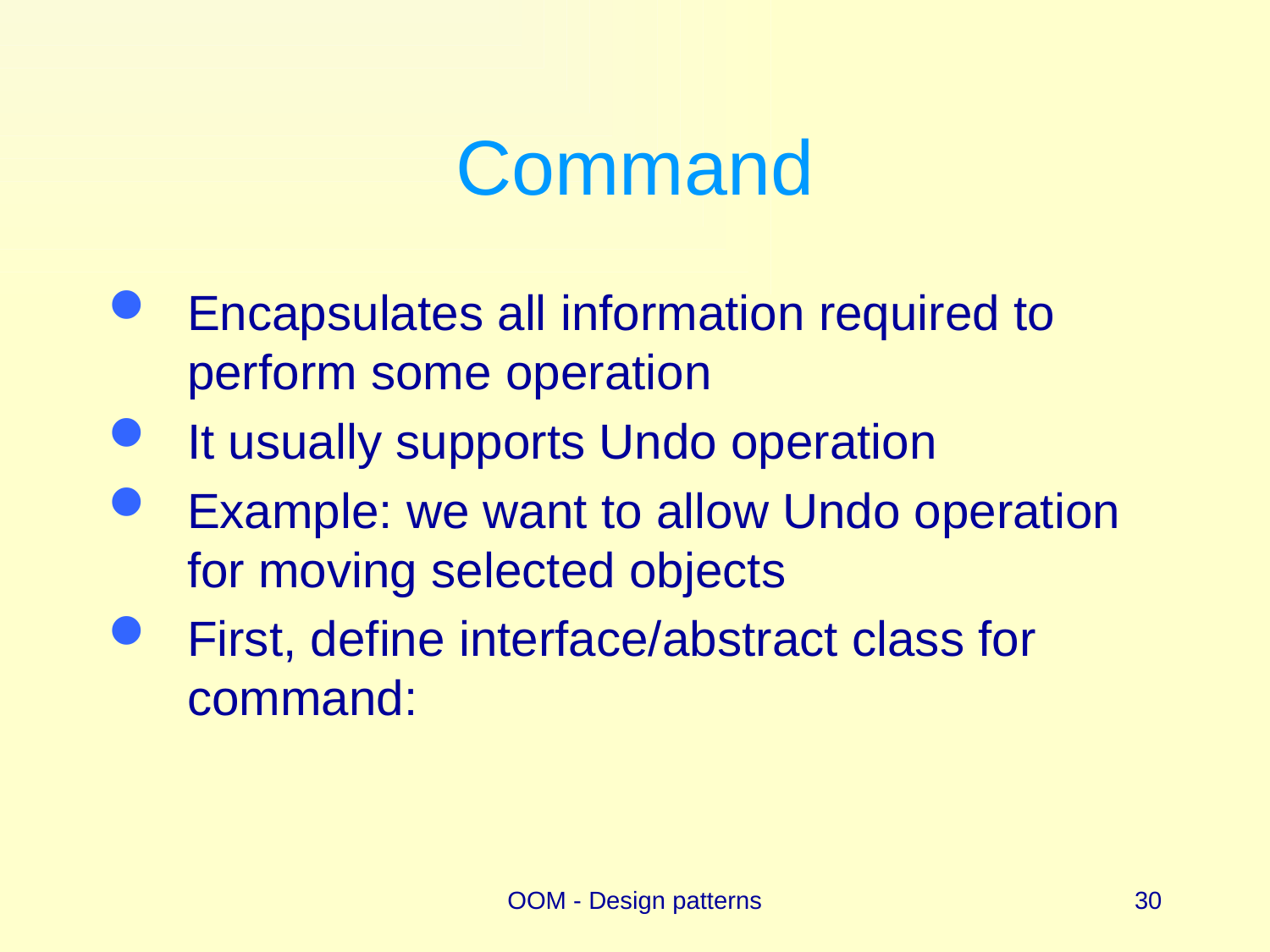

# Command
Encapsulates all information required to perform some operation
It usually supports Undo operation
Example: we want to allow Undo operation for moving selected objects
First, define interface/abstract class for command:
OOM - Design patterns
30